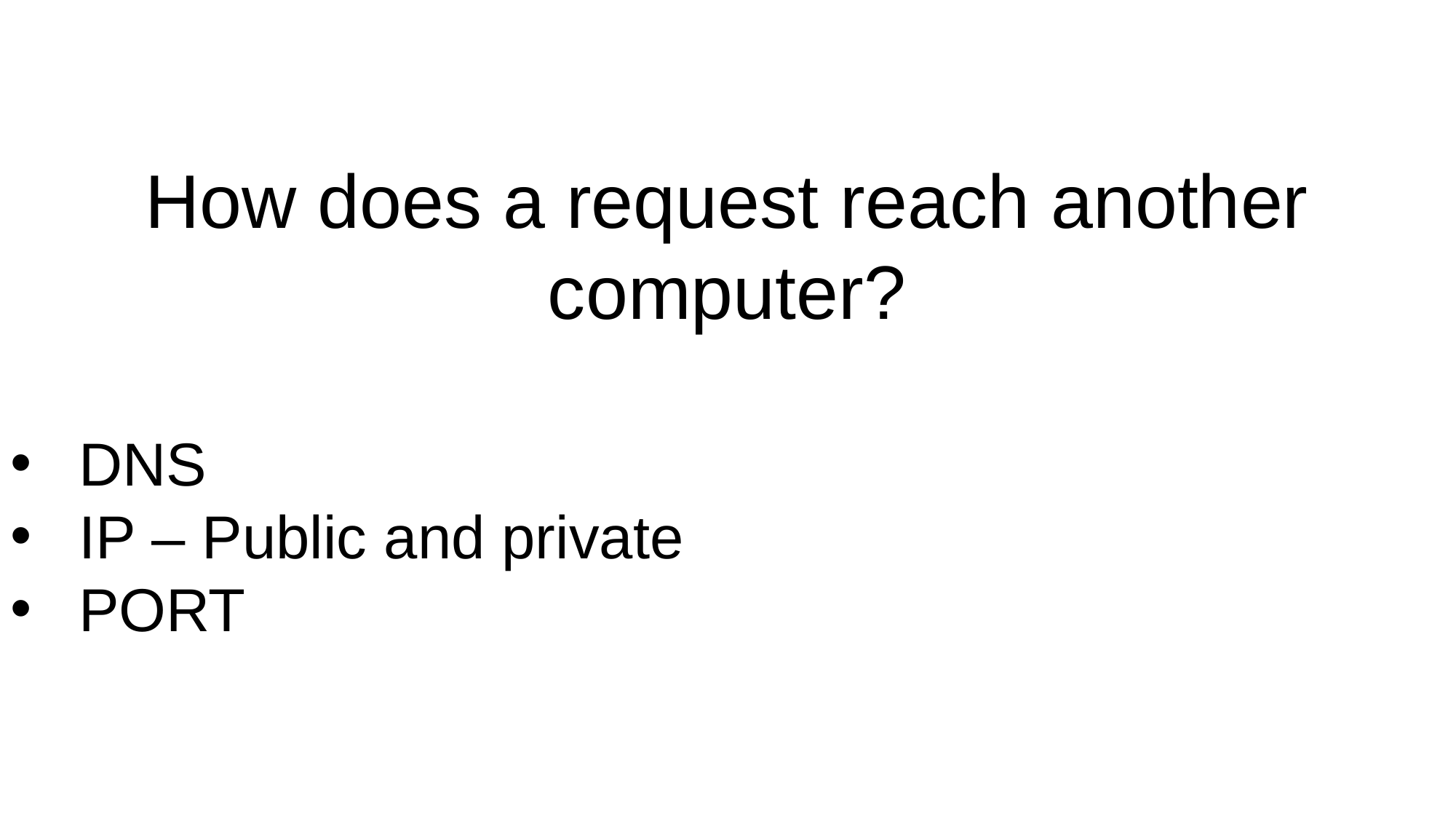

How does a request reach another computer?

DNS
IP – Public and private
PORT